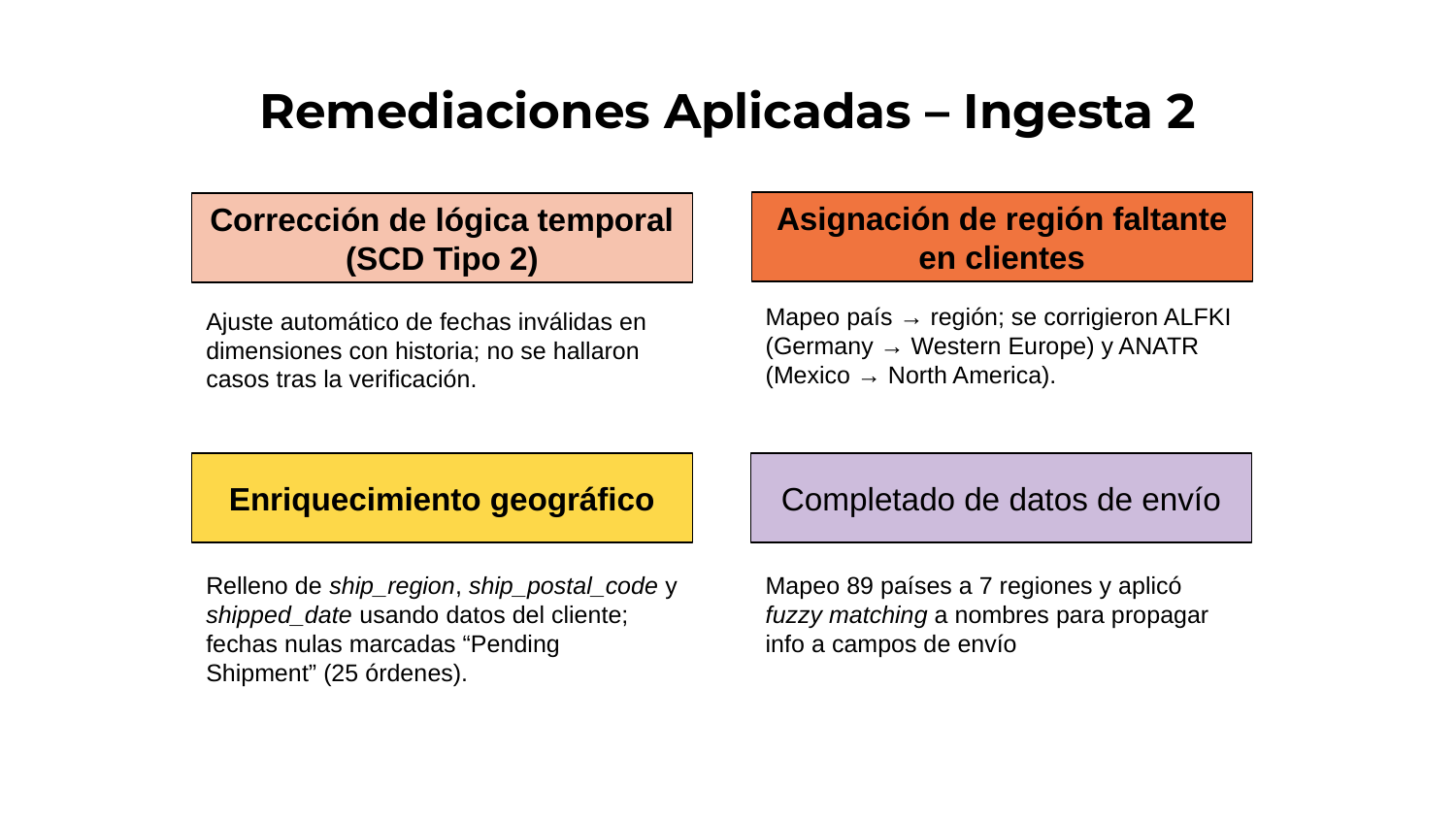

# Remediaciones Aplicadas – Ingesta 2
Asignación de región faltante en clientes
Corrección de lógica temporal (SCD Tipo 2)
Mapeo país → región; se corrigieron ALFKI (Germany → Western Europe) y ANATR (Mexico → North America).
Ajuste automático de fechas inválidas en dimensiones con historia; no se hallaron casos tras la verificación.
Enriquecimiento geográfico
Completado de datos de envío
Relleno de ship_region, ship_postal_code y shipped_date usando datos del cliente; fechas nulas marcadas “Pending Shipment” (25 órdenes).
Mapeo 89 países a 7 regiones y aplicó fuzzy matching a nombres para propagar info a campos de envío